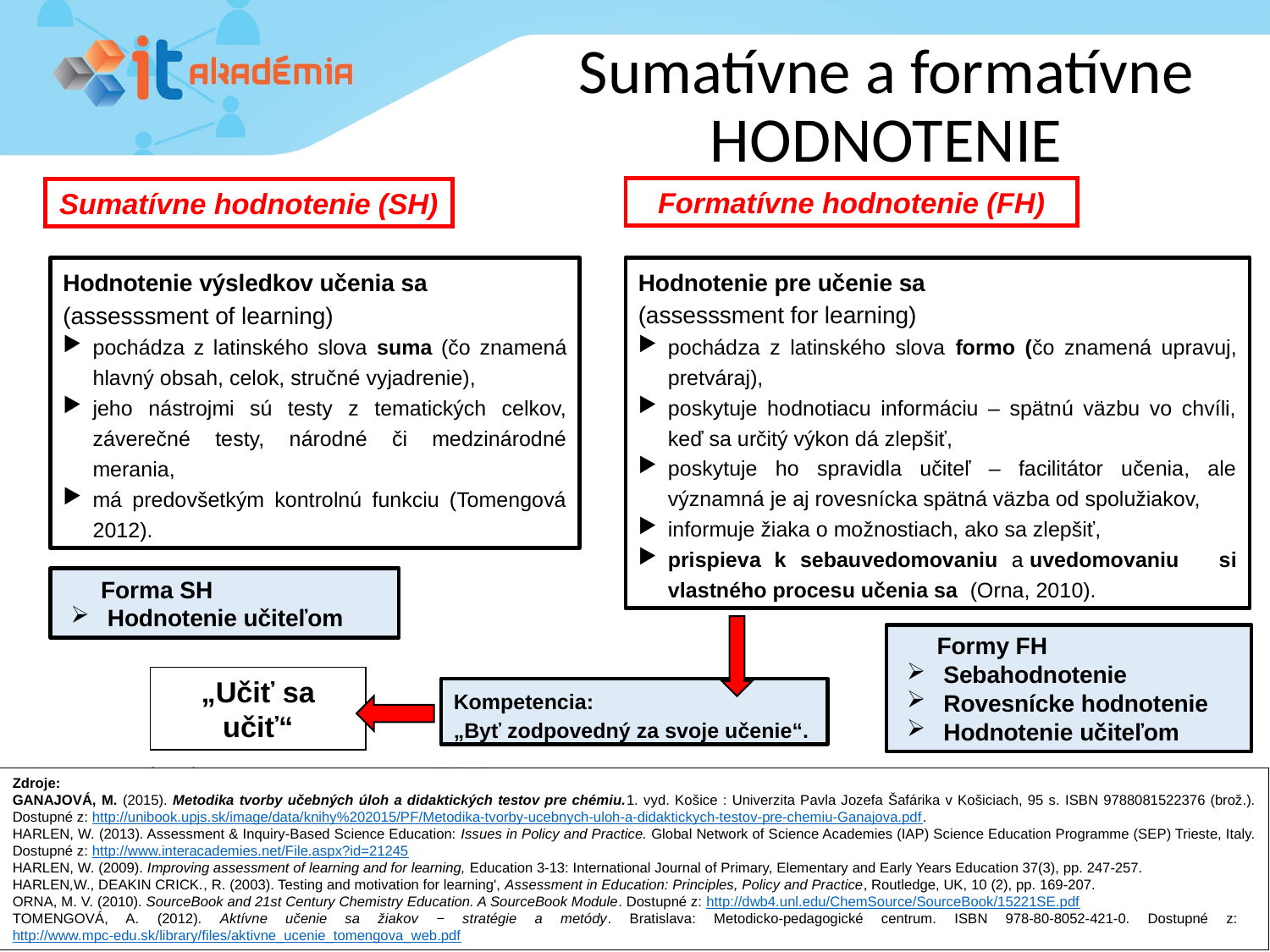

Sumatívne a formatívne HODNOTENIE
Formatívne hodnotenie (FH)
Sumatívne hodnotenie (SH)
Hodnotenie pre učenie sa
(assesssment for learning)
pochádza z latinského slova formo (čo znamená upravuj, pretváraj),
poskytuje hodnotiacu informáciu – spätnú väzbu vo chvíli, keď sa určitý výkon dá zlepšiť,
poskytuje ho spravidla učiteľ – facilitátor učenia, ale významná je aj rovesnícka spätná väzba od spolužiakov,
informuje žiaka o možnostiach, ako sa zlepšiť,
prispieva k sebauvedomovaniu a uvedomovaniu   si vlastného procesu učenia sa  (Orna, 2010).
Hodnotenie výsledkov učenia sa (assesssment of learning)
pochádza z latinského slova suma (čo znamená hlavný obsah, celok, stručné vyjadrenie),
jeho nástrojmi sú testy z tematických celkov, záverečné testy, národné či medzinárodné merania,
má predovšetkým kontrolnú funkciu (Tomengová 2012).
Forma SH
 Hodnotenie učiteľom
Formy FH
 Sebahodnotenie
 Rovesnícke hodnotenie
 Hodnotenie učiteľom

„Učiť sa učiť“
Kompetencia:
„Byť zodpovedný za svoje učenie“.

Zdroje:
Ganajová, M. (2015). Metodika tvorby učebných úloh a didaktických testov pre chémiu.1. vyd. Košice : Univerzita Pavla Jozefa Šafárika v Košiciach, 95 s. ISBN 9788081522376 (brož.). Dostupné z: http://unibook.upjs.sk/image/data/knihy%202015/PF/Metodika-tvorby-ucebnych-uloh-a-didaktickych-testov-pre-chemiu-Ganajova.pdf.
Harlen, W. (2013). Assessment & Inquiry-Based Science Education: Issues in Policy and Practice. Global Network of Science Academies (IAP) Science Education Programme (SEP) Trieste, Italy. Dostupné z: http://www.interacademies.net/File.aspx?id=21245
Harlen, W. (2009). Improving assessment of learning and for learning, Education 3-13: International Journal of Primary, Elementary and Early Years Education 37(3), pp. 247-257.
Harlen,W., Deakin Crick., R. (2003). Testing and motivation for learning', Assessment in Education: Principles, Policy and Practice, Routledge, UK, 10 (2), pp. 169-207.
Orna, M. V. (2010). SourceBook and 21st Century Chemistry Education. A SourceBook Module. Dostupné z: http://dwb4.unl.edu/ChemSource/SourceBook/15221SE.pdf
Tomengová, A. (2012). Aktívne učenie sa žiakov − stratégie a metódy. Bratislava: Metodicko-pedagogické centrum. ISBN 978-80-8052-421-0. Dostupné z:  http://www.mpc-edu.sk/library/files/aktivne_ucenie_tomengova_web.pdf